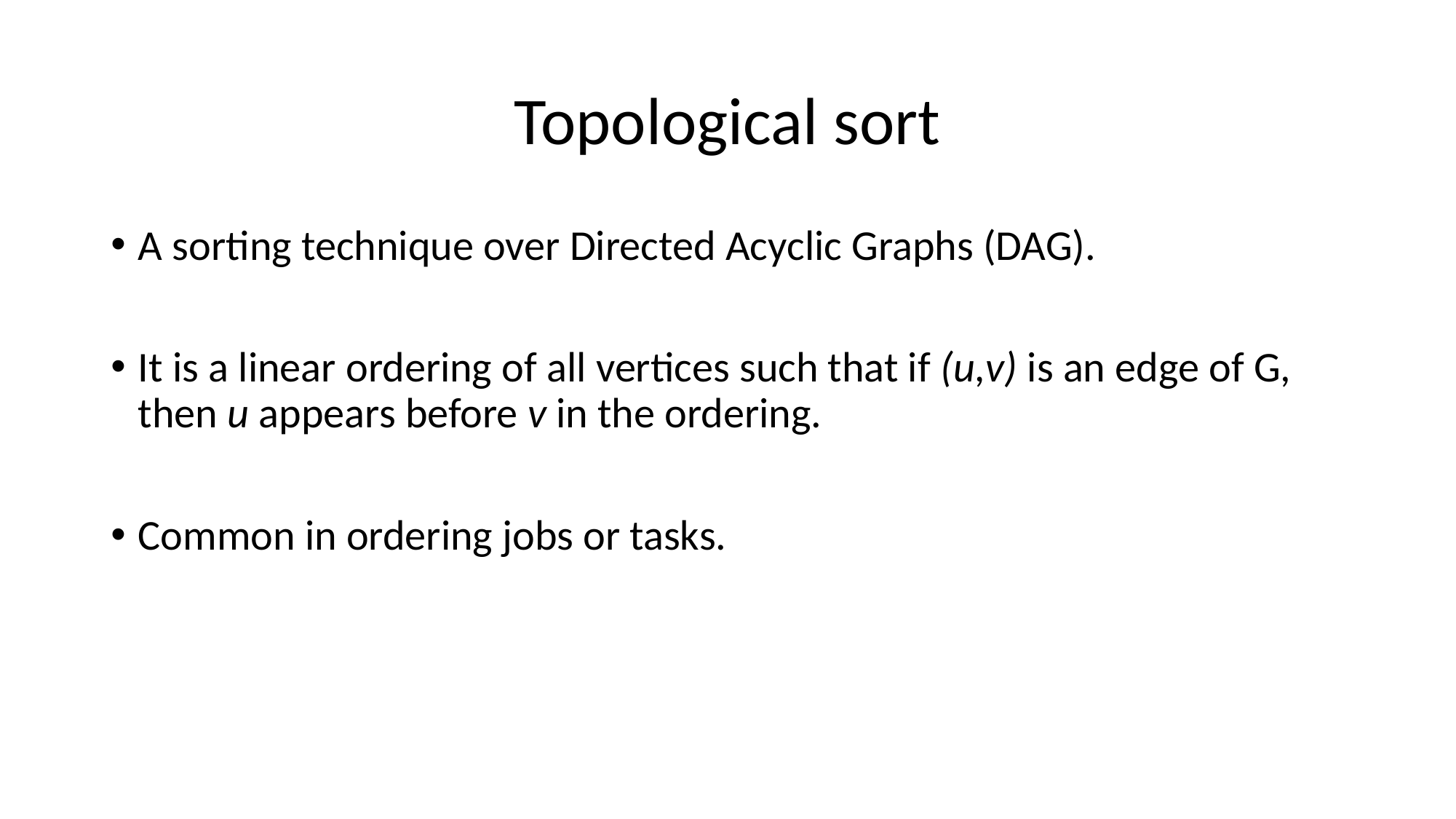

# Topological sort
A sorting technique over Directed Acyclic Graphs (DAG).

It is a linear ordering of all vertices such that if (u,v) is an edge of G, then u appears before v in the ordering.

Common in ordering jobs or tasks.